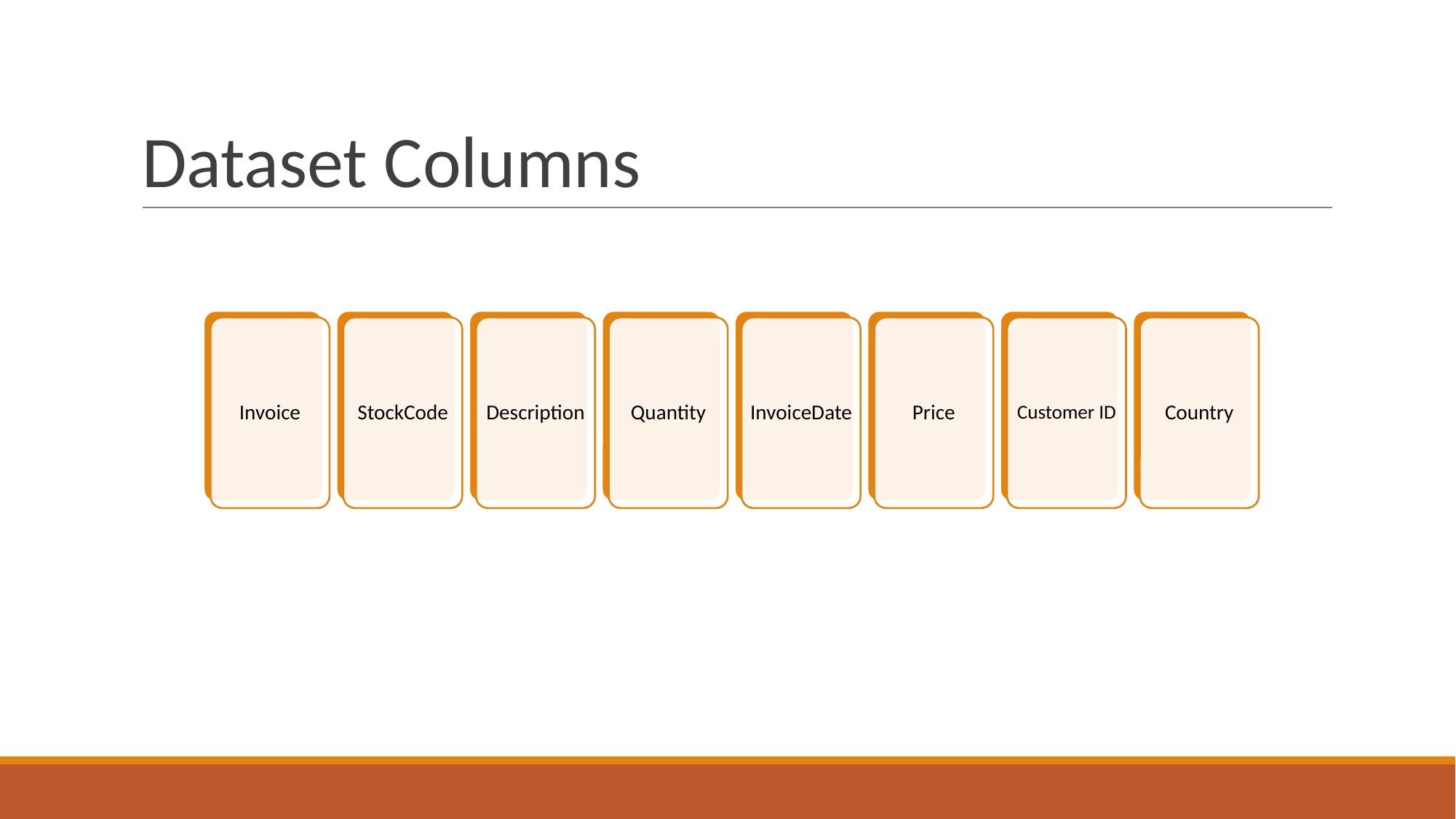

# Dataset Columns

Invoice
StockCode
Description
Quantity
InvoiceDate
Price
Customer ID
Country